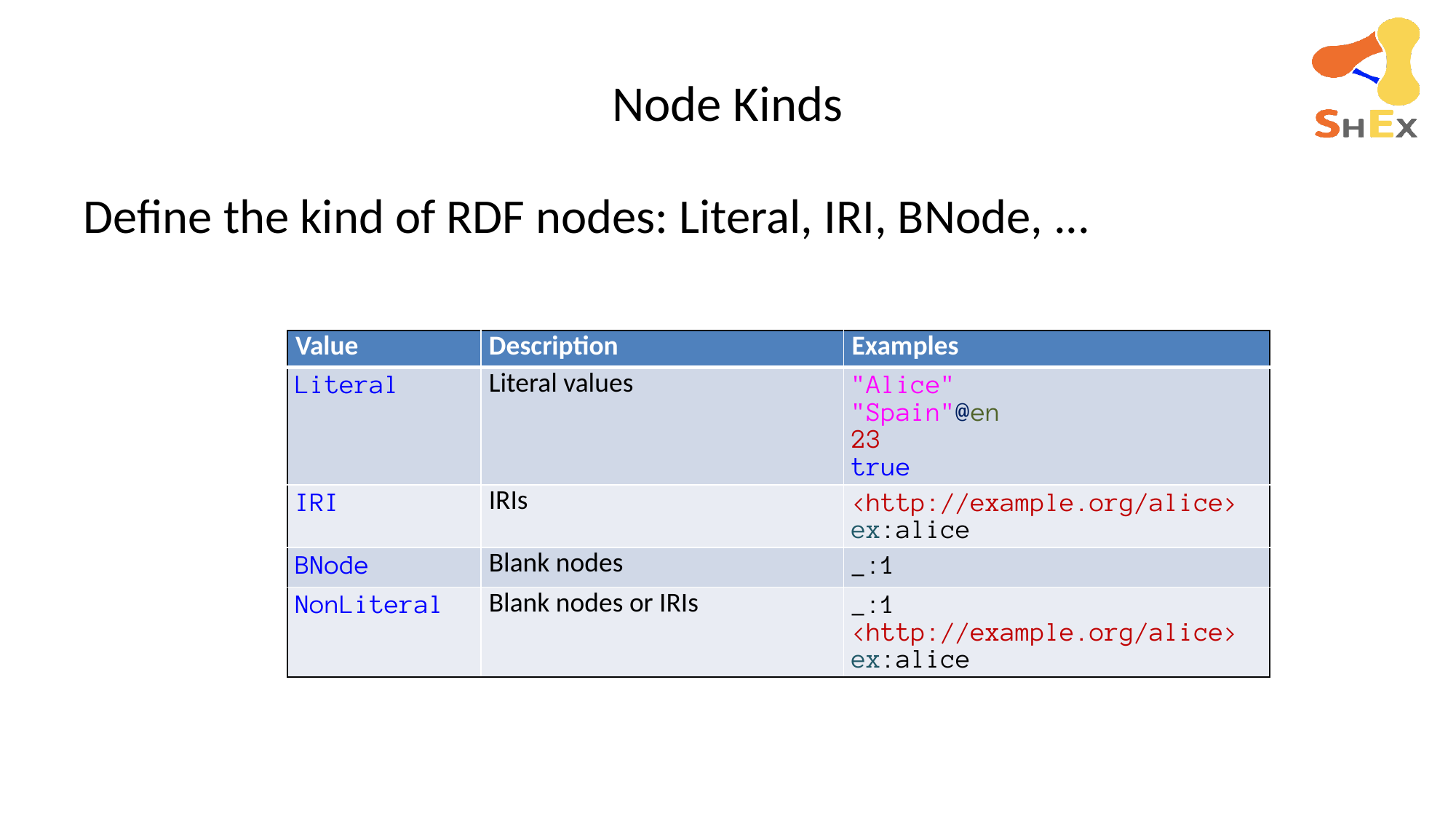

# Node Kinds
Define the kind of RDF nodes: Literal, IRI, BNode, ...
| Value | Description | Examples |
| --- | --- | --- |
| Literal | Literal values | "Alice" "Spain"@en 23 true |
| IRI | IRIs | <http://example.org/alice> ex:alice |
| BNode | Blank nodes | \_:1 |
| NonLiteral | Blank nodes or IRIs | \_:1 <http://example.org/alice> ex:alice |